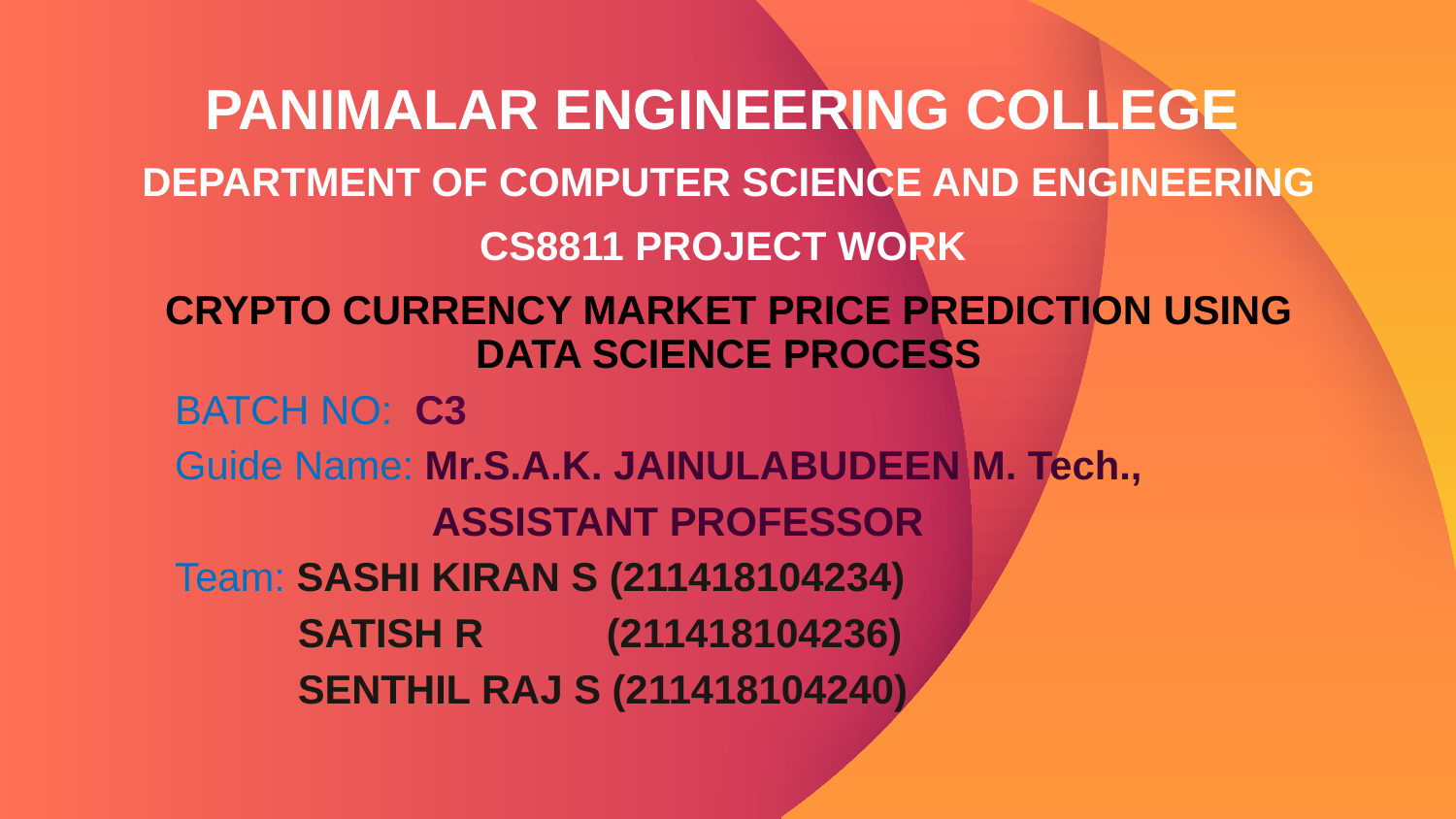

# PANIMALAR ENGINEERING COLLEGE
DEPARTMENT OF COMPUTER SCIENCE AND ENGINEERING
CS8811 PROJECT WORK
CRYPTO CURRENCY MARKET PRICE PREDICTION USING DATA SCIENCE PROCESS
   BATCH NO:  C3
   Guide Name: Mr.S.A.K. JAINULABUDEEN M. Tech.,
                          ASSISTANT PROFESSOR
   Team: SASHI KIRAN S (211418104234)
              SATISH R           (211418104236)
              SENTHIL RAJ S (211418104240)